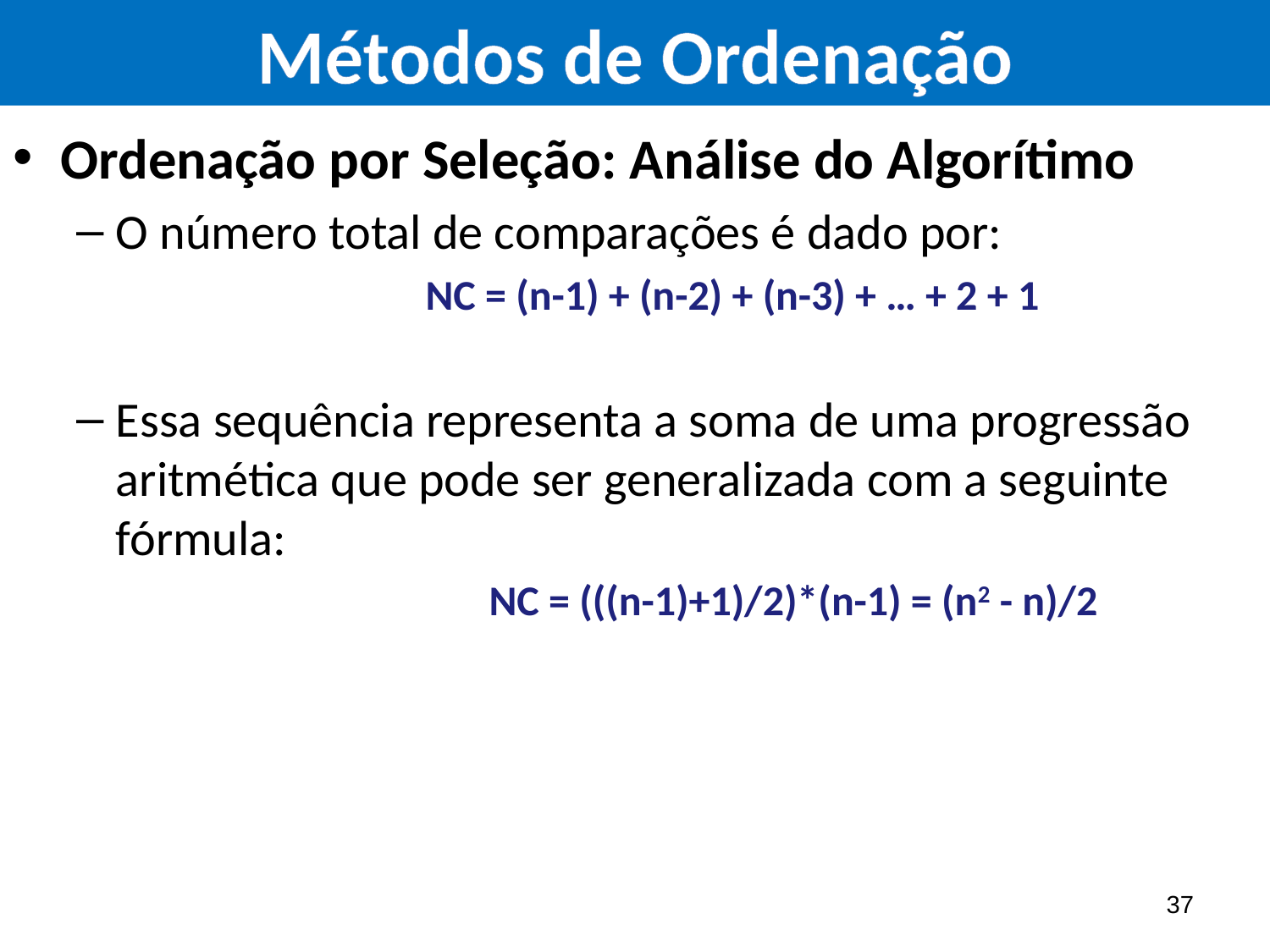

Ordenação por Seleção: Análise do Algorítimo
O número total de comparações é dado por:
   			NC = (n-1) + (n-2) + (n-3) + … + 2 + 1

Essa sequência representa a soma de uma progressão aritmética que pode ser generalizada com a seguinte fórmula:
			NC = (((n-1)+1)/2)*(n-1) = (n2 - n)/2
37